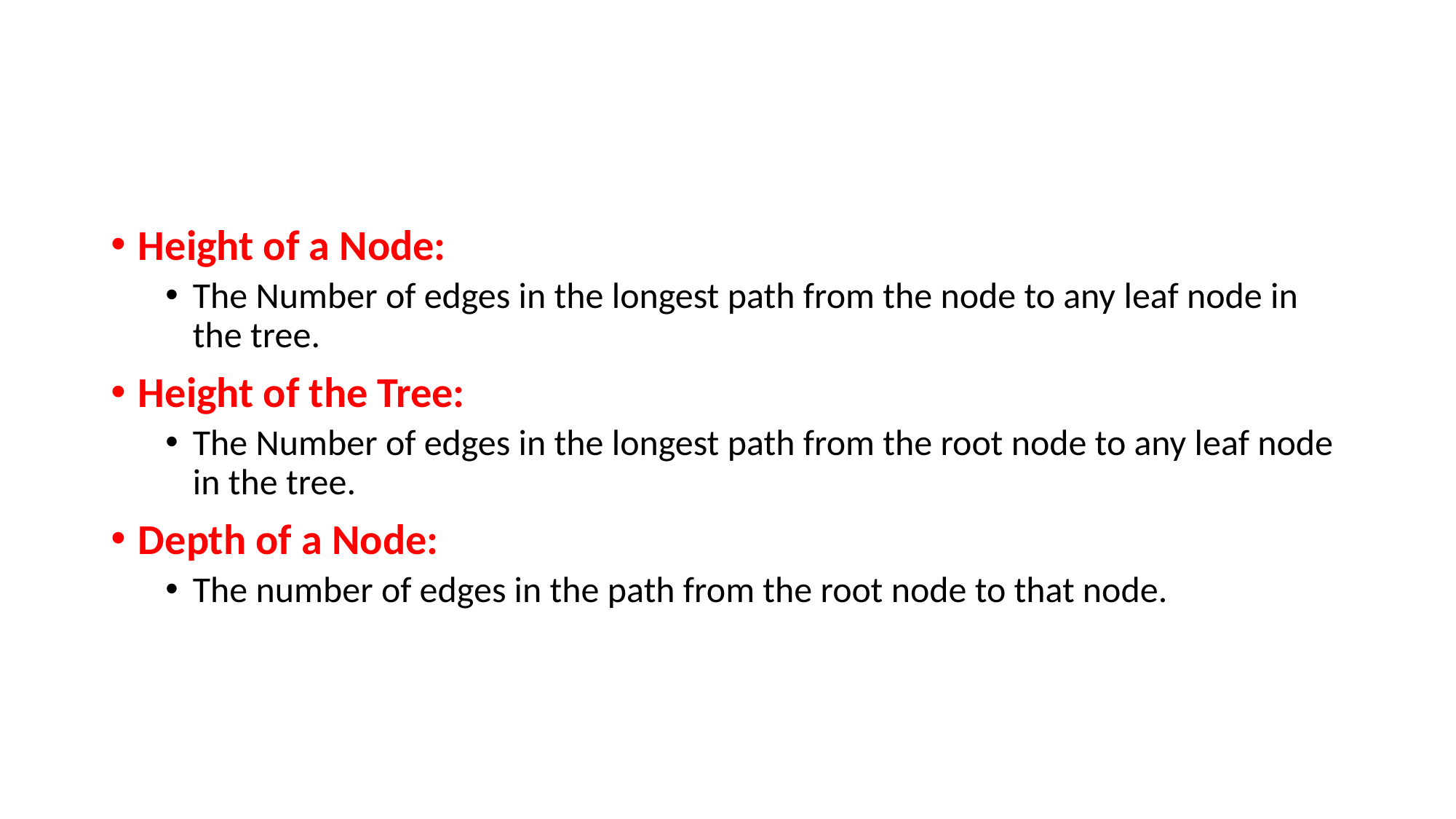

#
Height of a Node:
The Number of edges in the longest path from the node to any leaf node in the tree.
Height of the Tree:
The Number of edges in the longest path from the root node to any leaf node in the tree.
Depth of a Node:
The number of edges in the path from the root node to that node.